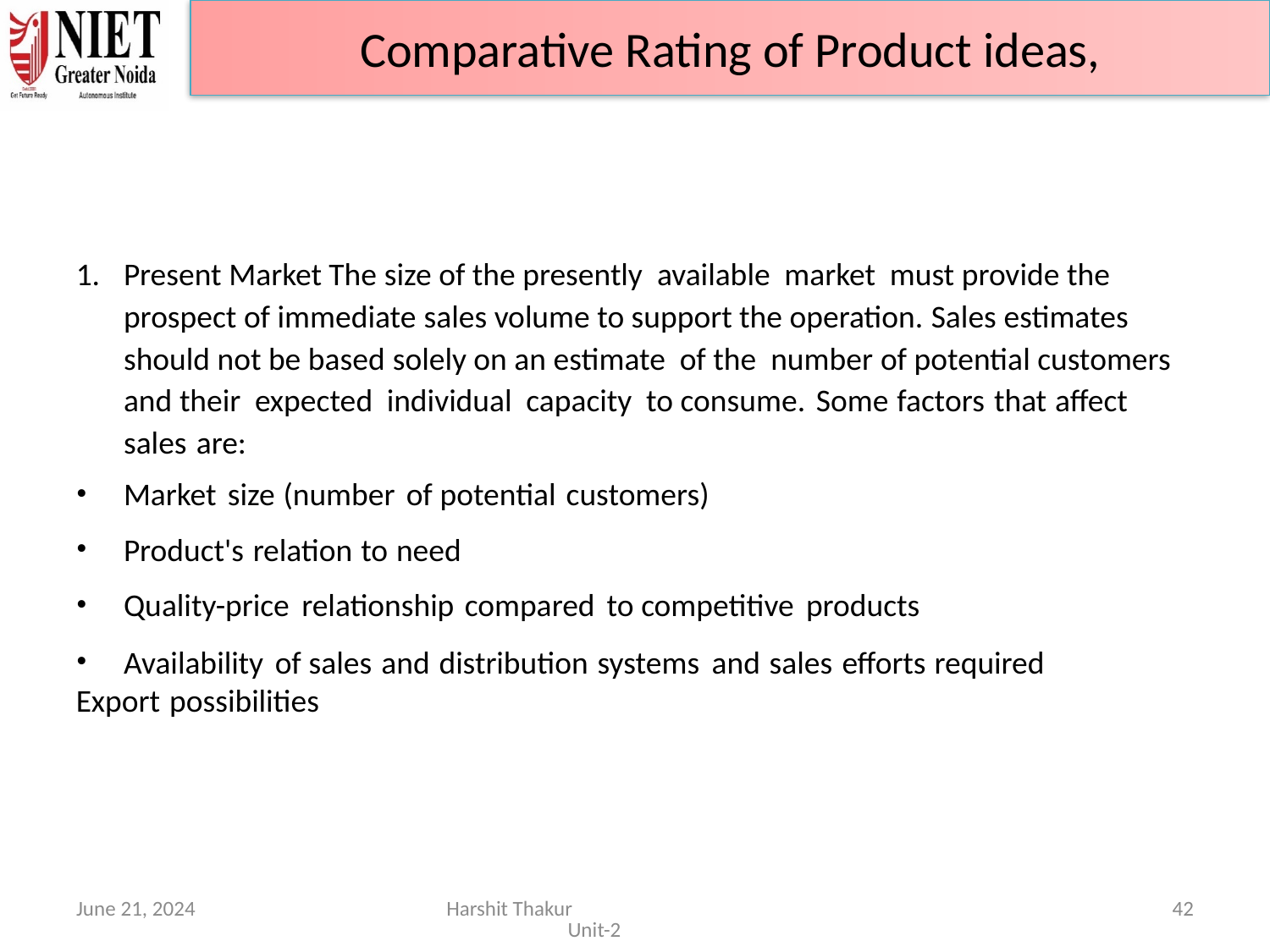

Comparative Rating of Product ideas,
Present Market The size of the presently available market must provide the prospect of immediate sales volume to support the operation. Sales estimates should not be based solely on an estimate of the number of potential customers and their expected individual capacity to consume. Some factors that affect sales are:
Market size (number of potential customers)
Product's relation to need
Quality-price relationship compared to competitive products
Availability of sales and distribution systems and sales efforts required
Export possibilities

June 21, 2024
Harshit Thakur                                                                            Unit-2
42